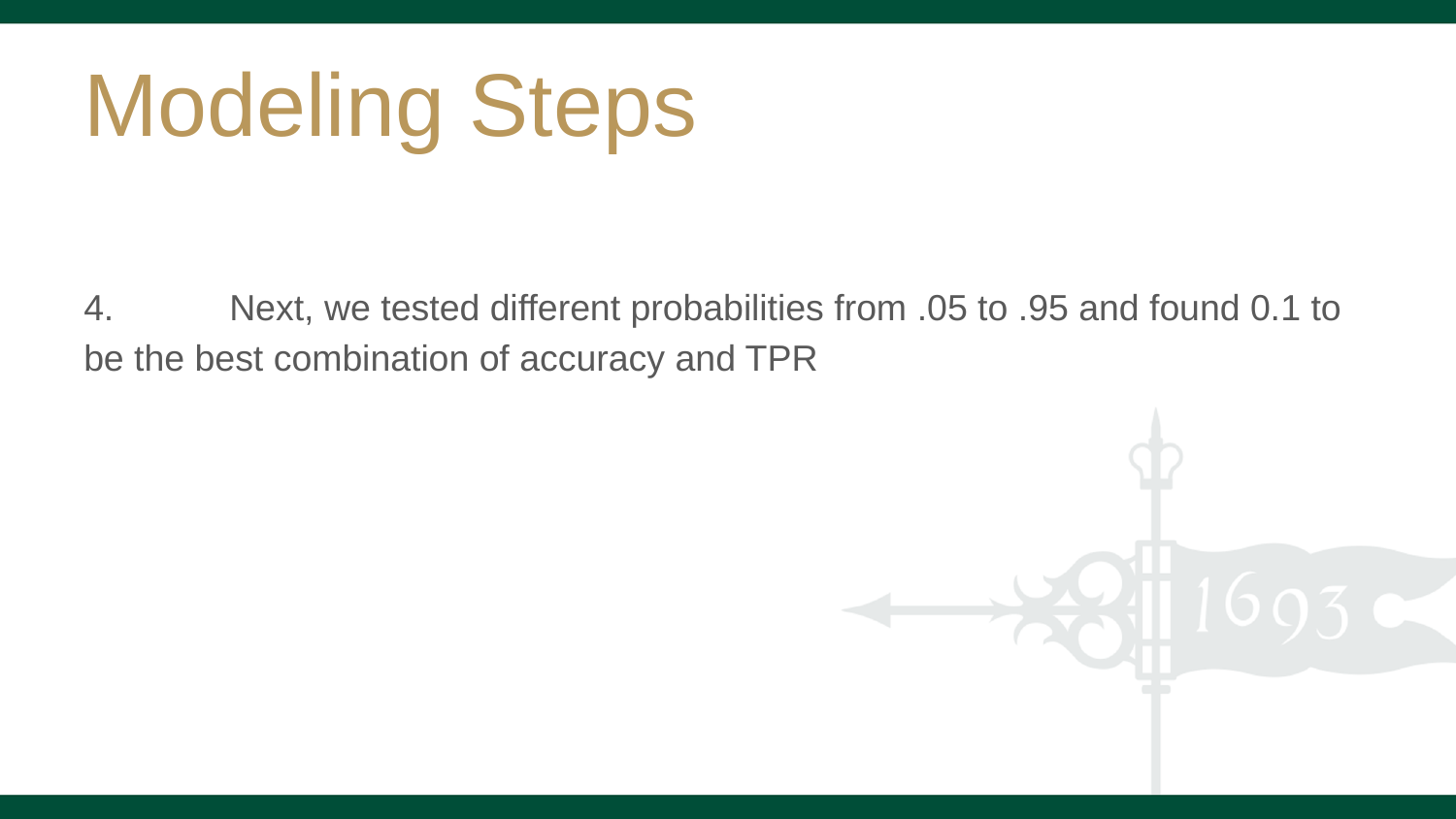

# Modeling Steps

4.	Next, we tested different probabilities from .05 to .95 and found 0.1 to be the best combination of accuracy and TPR